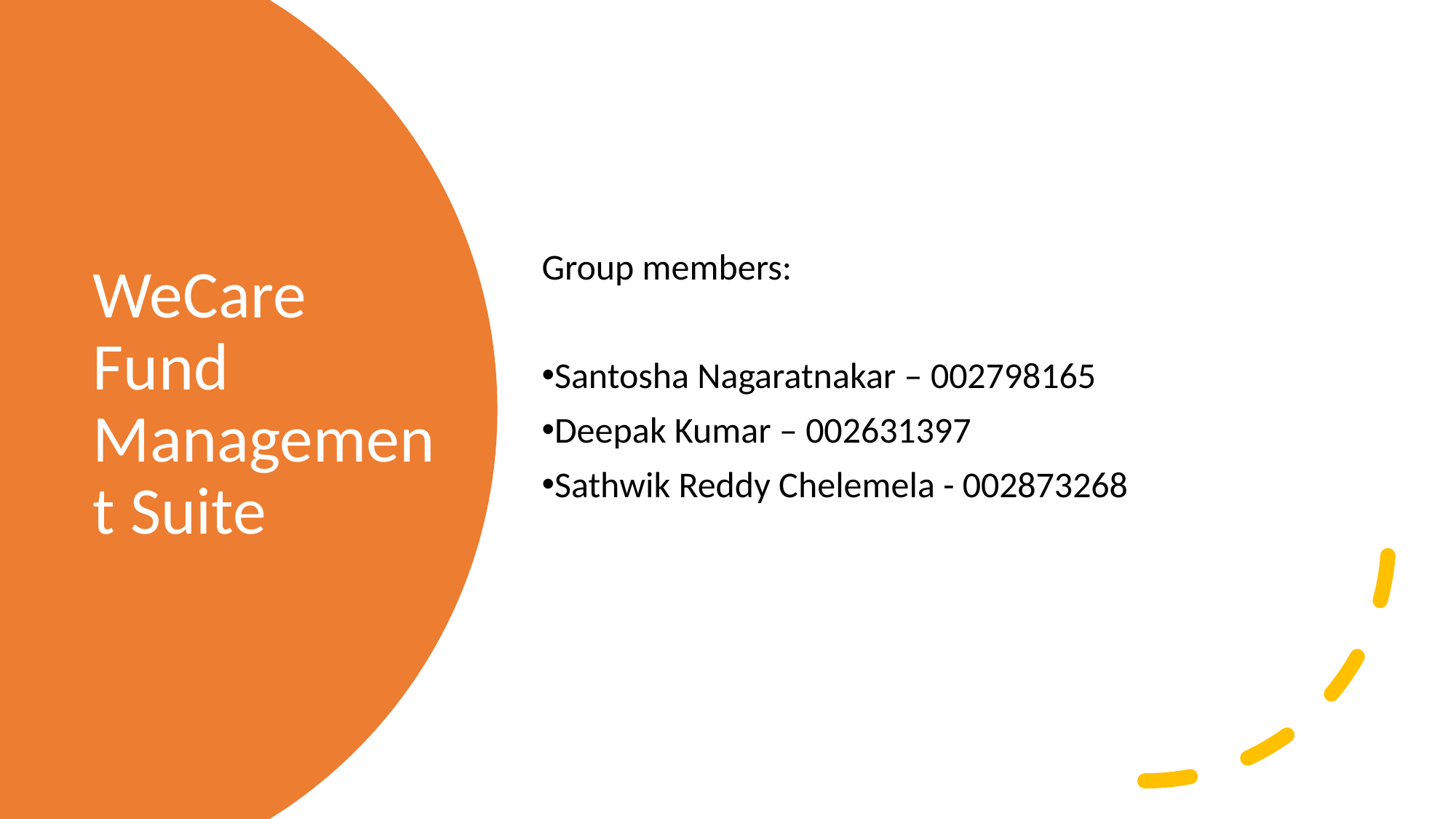

Group members:

Santosha Nagaratnakar – 002798165
Deepak Kumar – 002631397
Sathwik Reddy Chelemela - 002873268

# WeCare Fund Management Suite